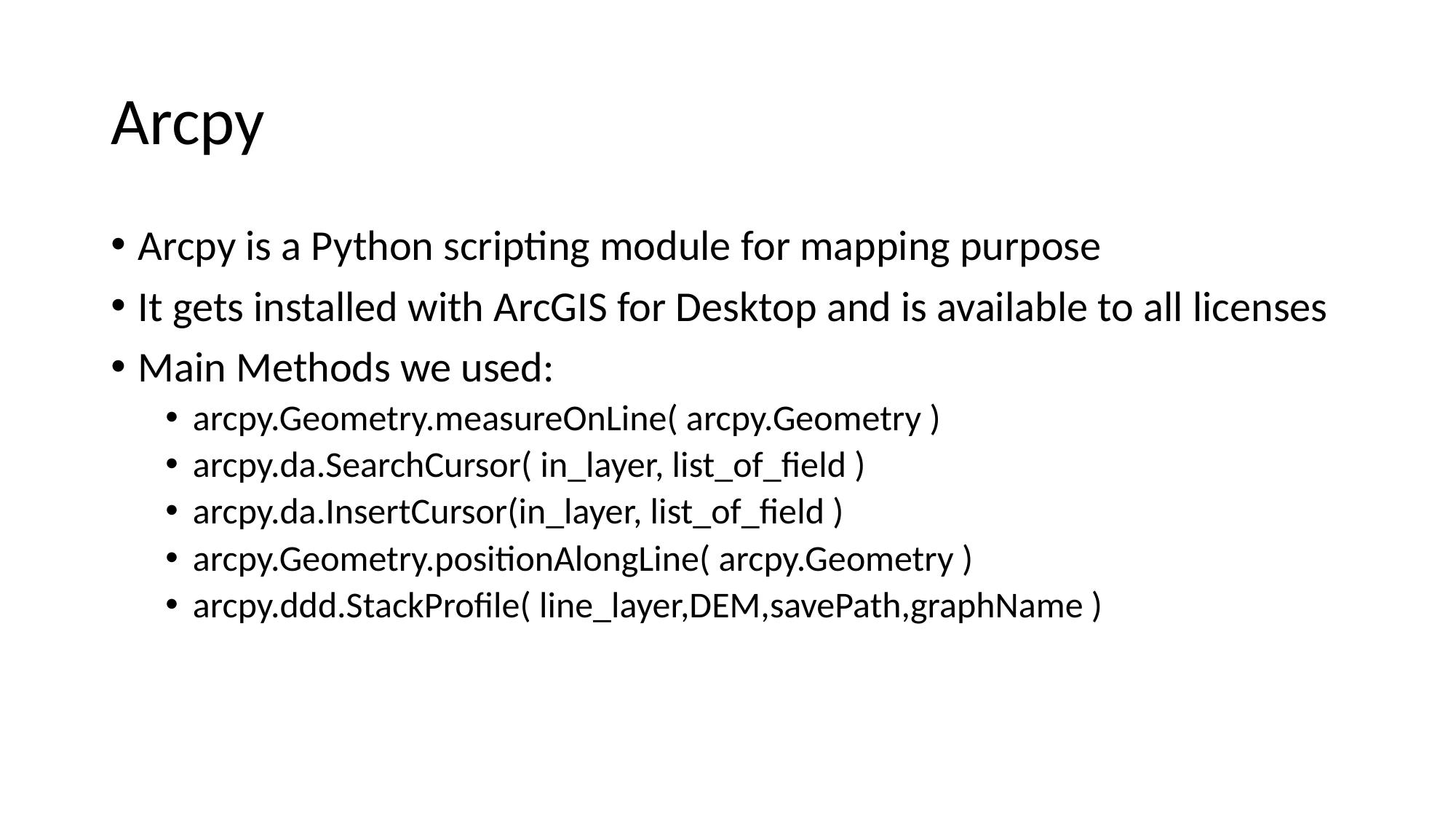

# Arcpy
Arcpy is a Python scripting module for mapping purpose
It gets installed with ArcGIS for Desktop and is available to all licenses
Main Methods we used:
arcpy.Geometry.measureOnLine( arcpy.Geometry )
arcpy.da.SearchCursor( in_layer, list_of_field )
arcpy.da.InsertCursor(in_layer, list_of_field )
arcpy.Geometry.positionAlongLine( arcpy.Geometry )
arcpy.ddd.StackProfile( line_layer,DEM,savePath,graphName )